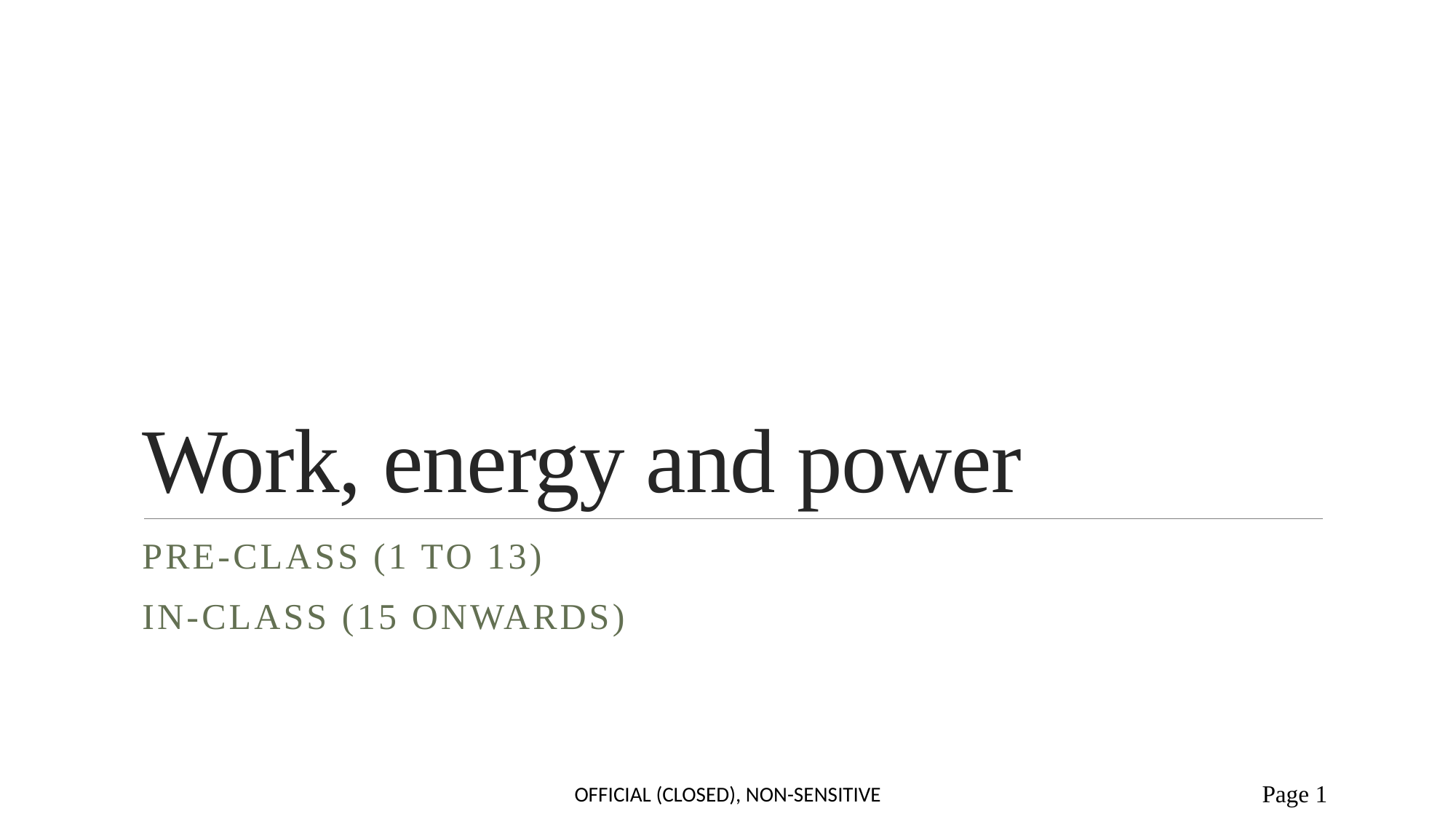

# Work, energy and power
Pre-class (1 to 13)
in-class (15 onwardS)
Official (closed), Non-sensitive
Page 1